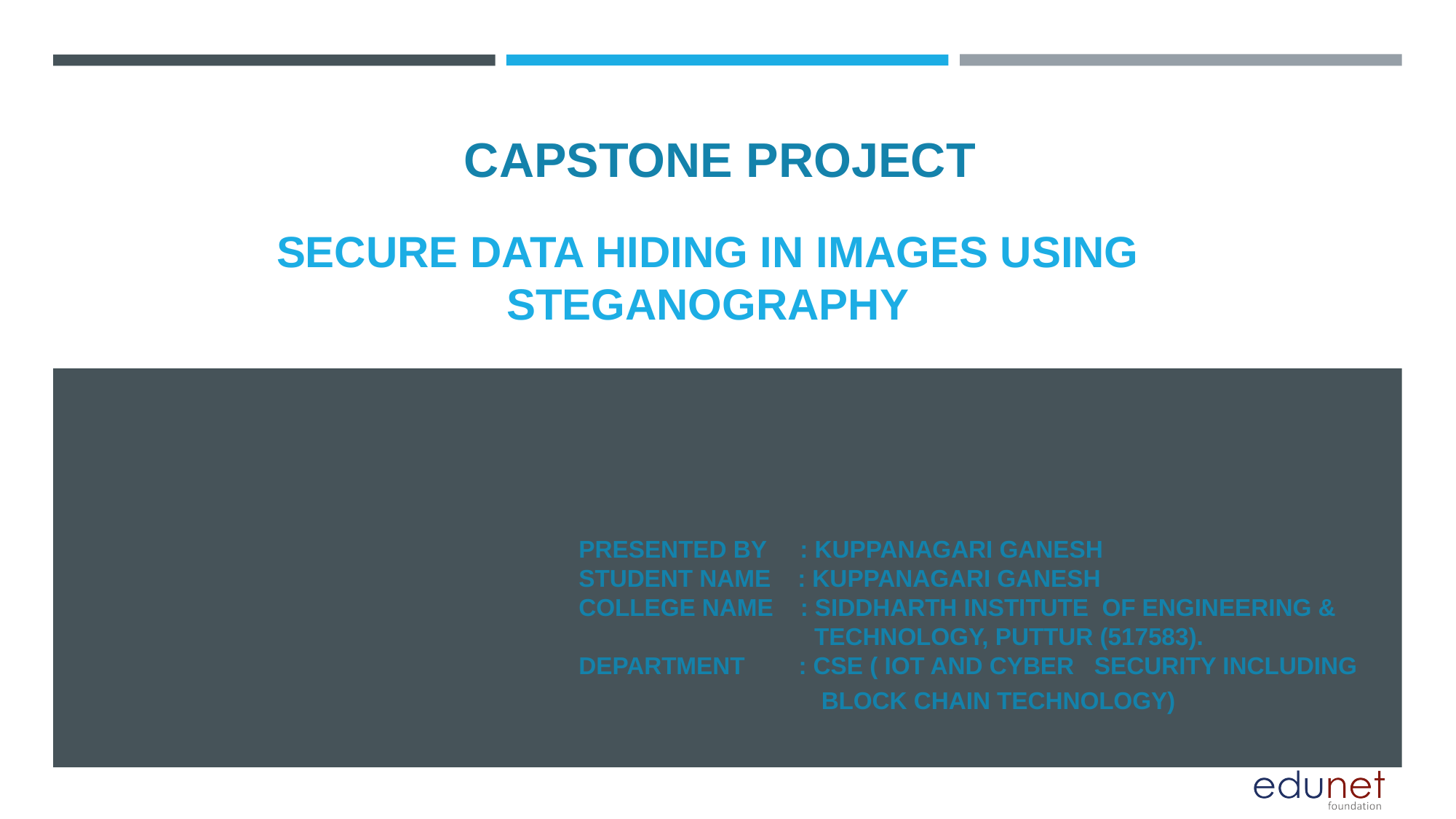

CAPSTONE PROJECT
# SECURE DATA HIDING IN IMAGES USING STEGANOGRAPHY

PRESENTED BY     : KUPPANAGARI GANESH
STUDENT NAME    : KUPPANAGARI GANESH
COLLEGE NAME    : SIDDHARTH INSTITUTE  OF ENGINEERING &
                                   TECHNOLOGY, PUTTUR (517583).
DEPARTMENT        : CSE ( IOT AND CYBER   SECURITY INCLUDING
                             BLOCK CHAIN TECHNOLOGY)